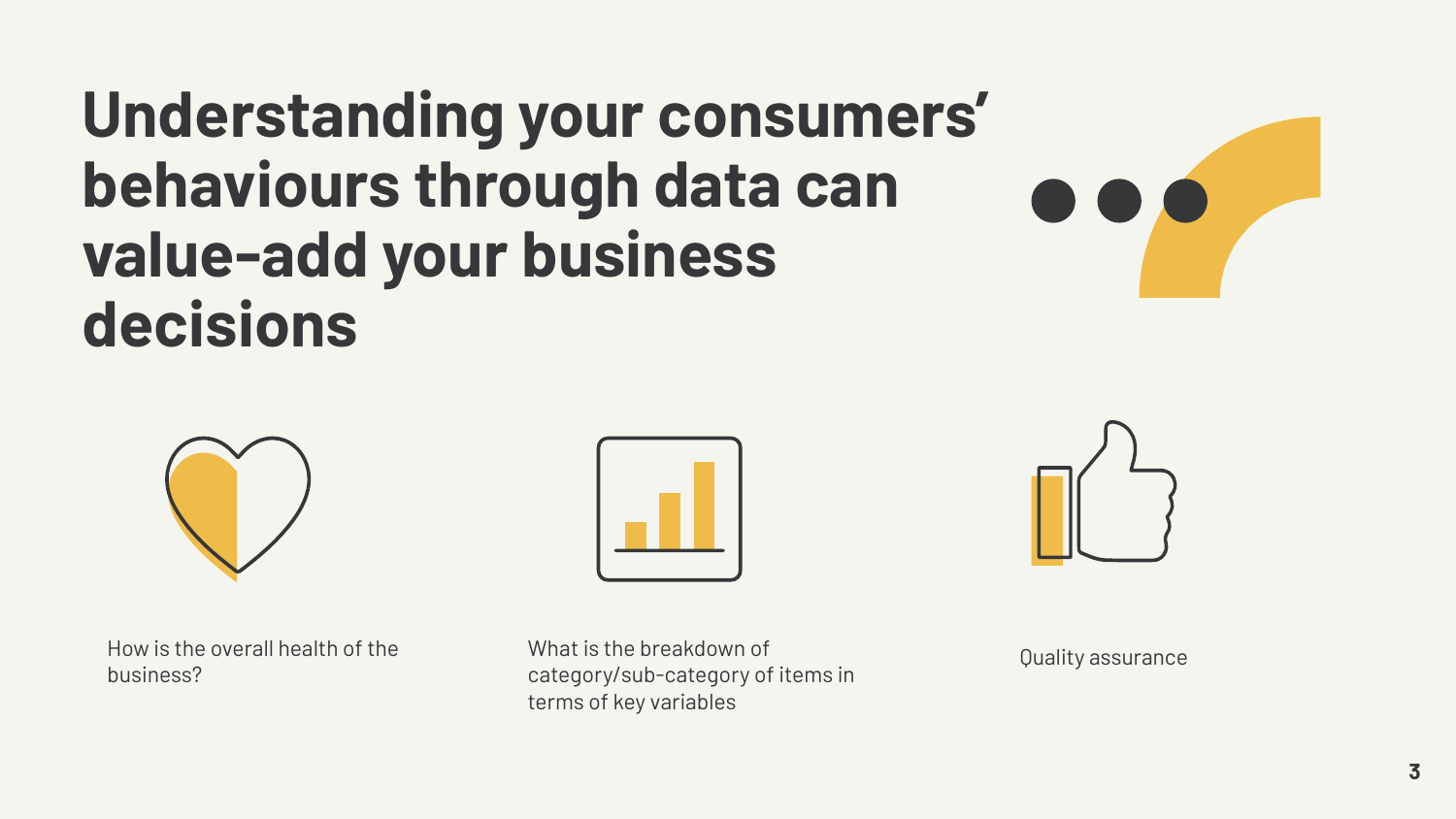

# Understanding your consumers’ behaviours through data can value-add your business decisions

How is the overall health of the business?

What is the breakdown of category/sub-category of items in terms of key variables
Quality assurance

3